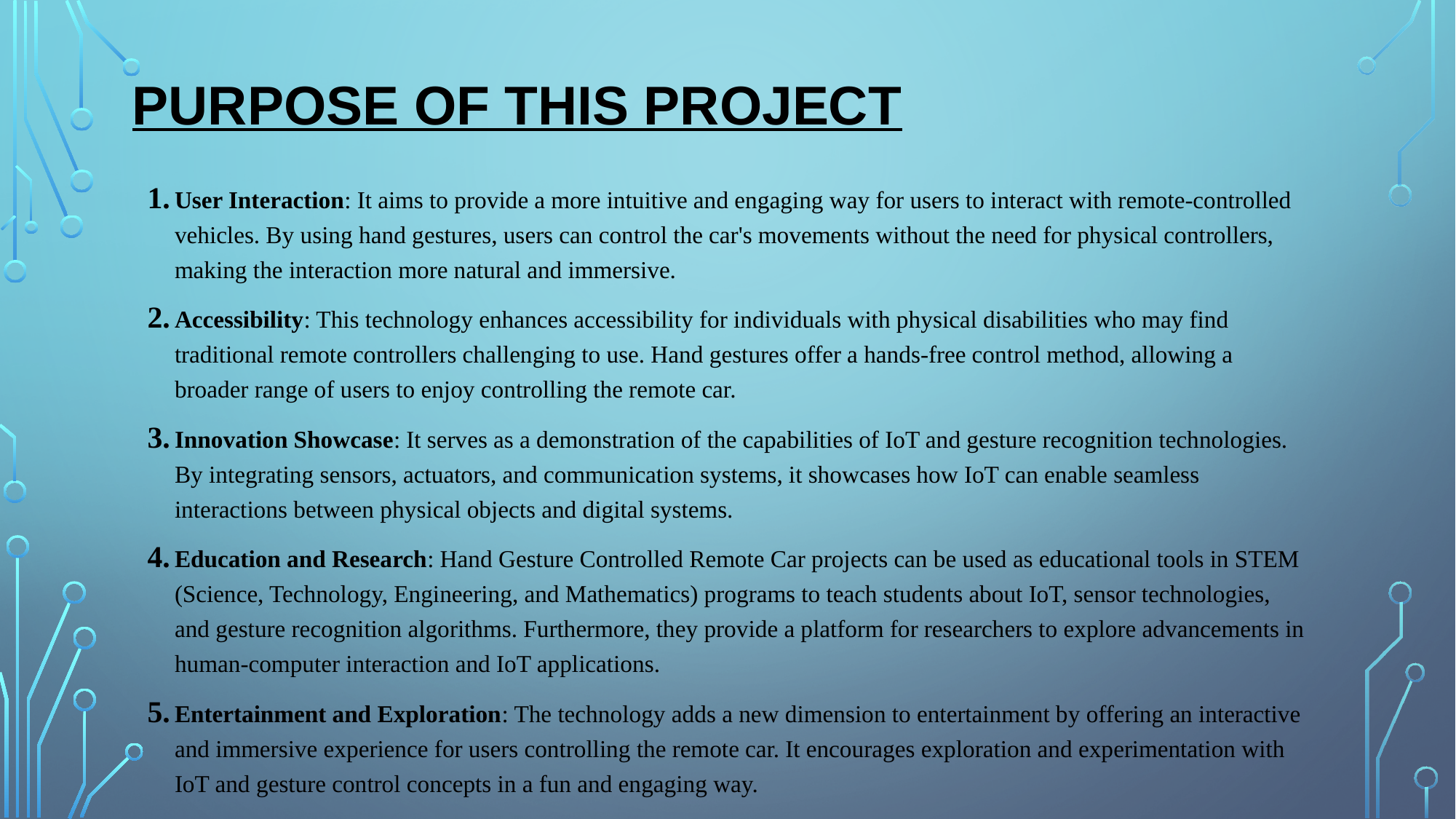

# PURPOSE OF THIS PROJECT
User Interaction: It aims to provide a more intuitive and engaging way for users to interact with remote-controlled vehicles. By using hand gestures, users can control the car's movements without the need for physical controllers, making the interaction more natural and immersive.
Accessibility: This technology enhances accessibility for individuals with physical disabilities who may find traditional remote controllers challenging to use. Hand gestures offer a hands-free control method, allowing a broader range of users to enjoy controlling the remote car.
Innovation Showcase: It serves as a demonstration of the capabilities of IoT and gesture recognition technologies. By integrating sensors, actuators, and communication systems, it showcases how IoT can enable seamless interactions between physical objects and digital systems.
Education and Research: Hand Gesture Controlled Remote Car projects can be used as educational tools in STEM (Science, Technology, Engineering, and Mathematics) programs to teach students about IoT, sensor technologies, and gesture recognition algorithms. Furthermore, they provide a platform for researchers to explore advancements in human-computer interaction and IoT applications.
Entertainment and Exploration: The technology adds a new dimension to entertainment by offering an interactive and immersive experience for users controlling the remote car. It encourages exploration and experimentation with IoT and gesture control concepts in a fun and engaging way.